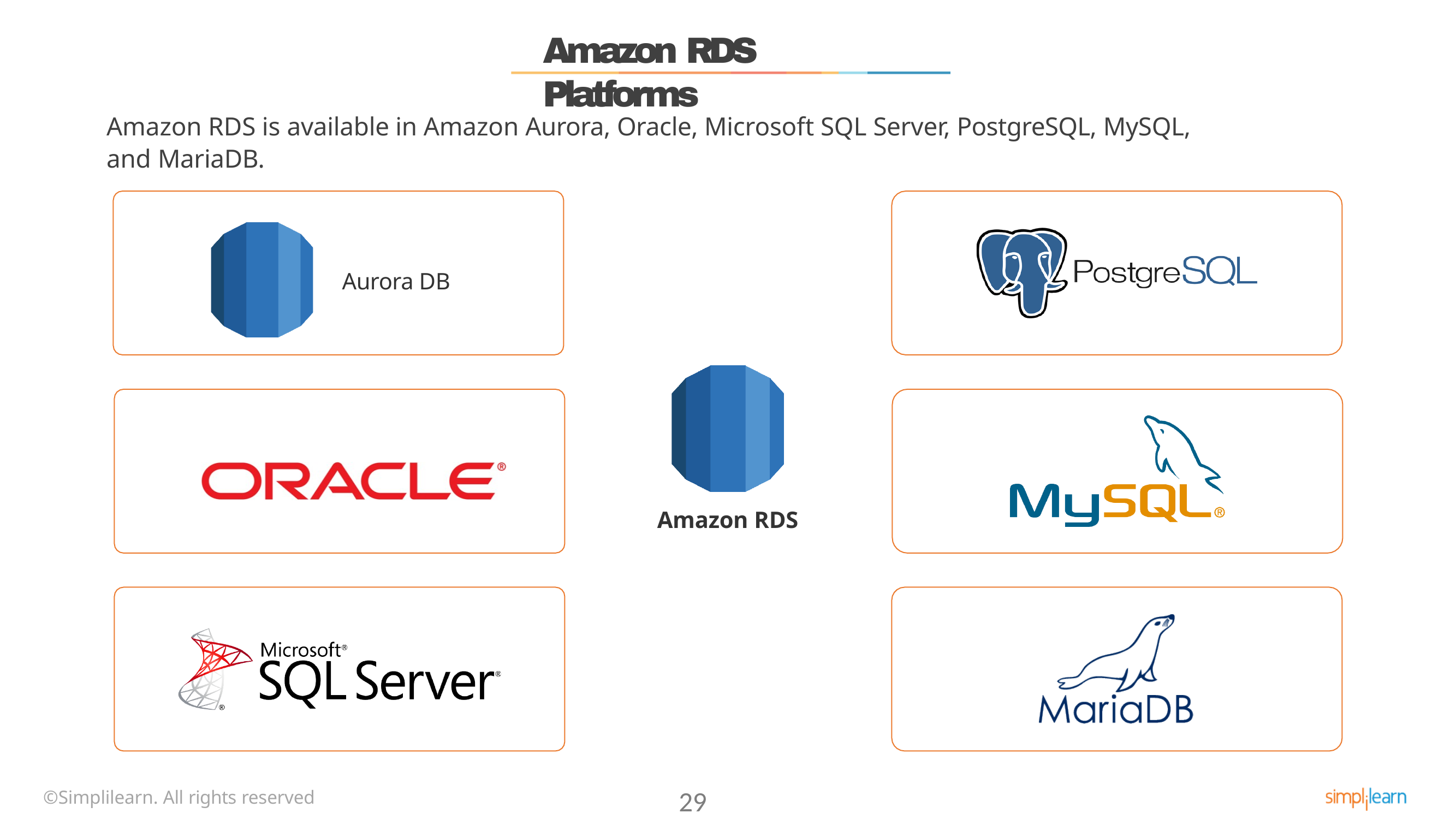

# Amazon RDS Platforms

Amazon RDS is available in Amazon Aurora, Oracle, Microsoft SQL Server, PostgreSQL, MySQL,
and MariaDB.

Aurora DB

Amazon RDS

©Simplilearn. All rights reserved
29